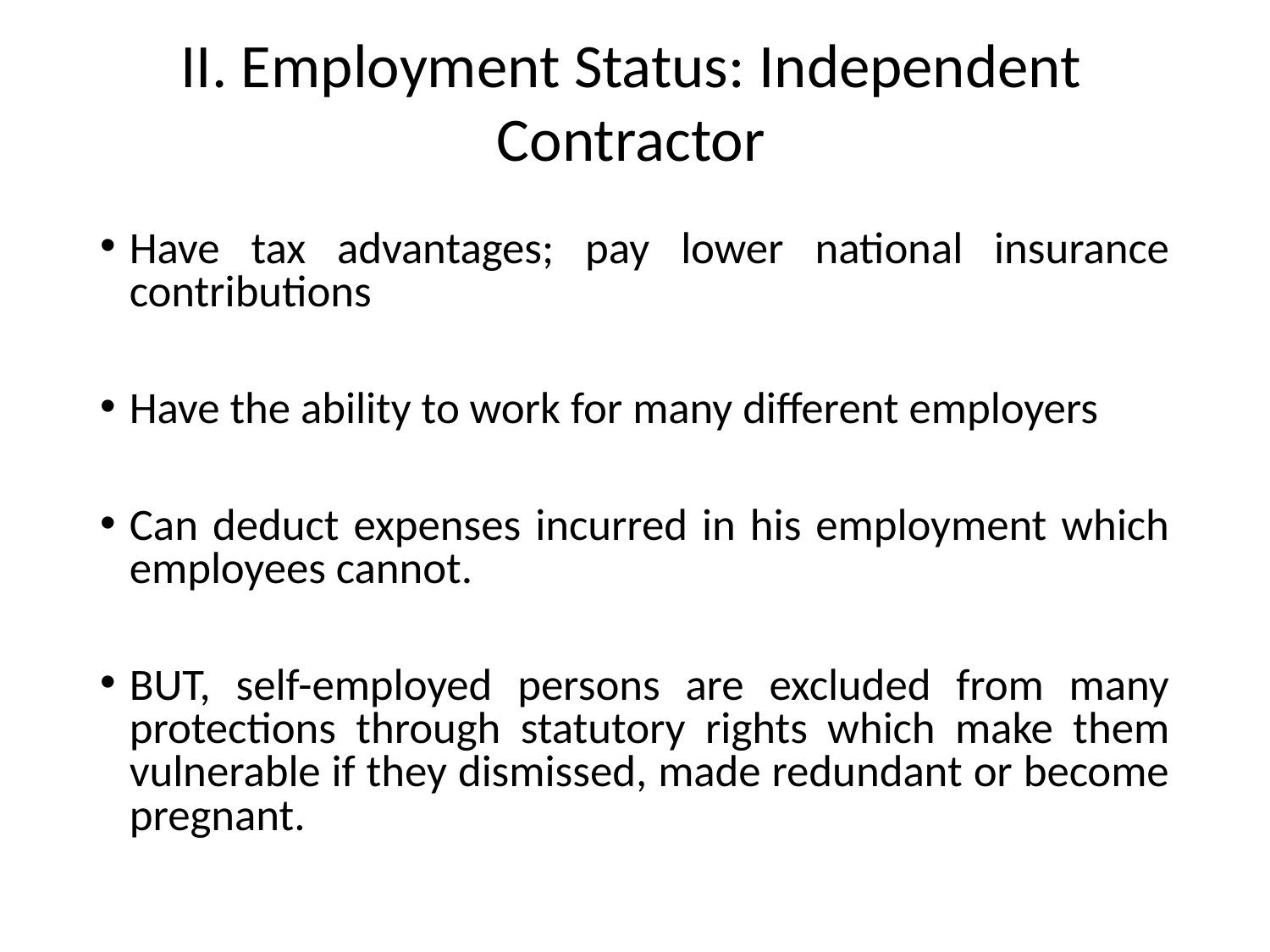

# II. Employment Status: Independent Contractor

Have tax advantages; pay lower national insurance contributions

Have the ability to work for many different employers

Can deduct expenses incurred in his employment which employees cannot.

BUT, self-employed persons are excluded from many protections through statutory rights which make them vulnerable if they dismissed, made redundant or become pregnant.